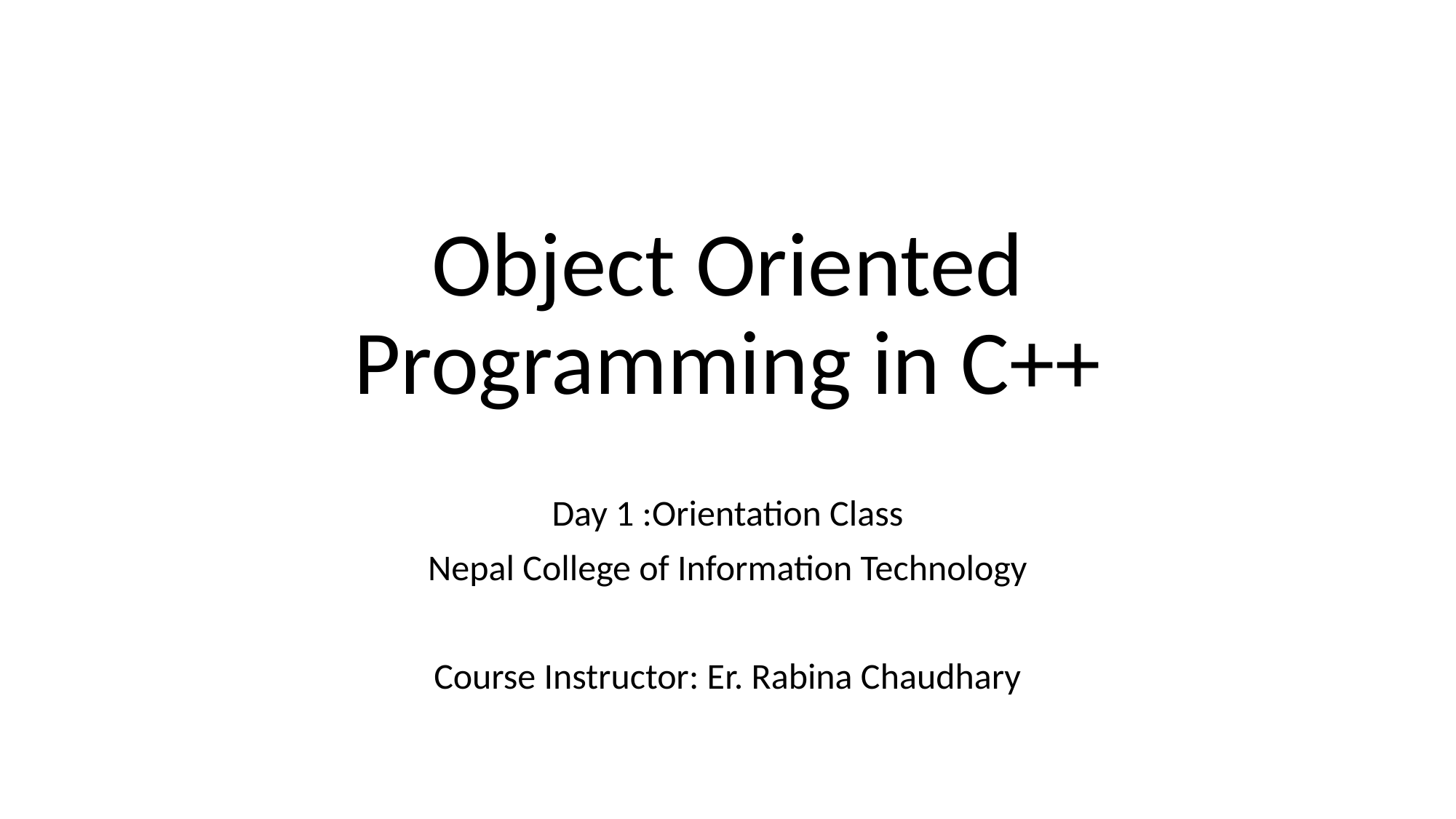

# Object Oriented Programming in C++

Day 1 :Orientation Class
Nepal College of Information Technology

Course Instructor: Er. Rabina Chaudhary